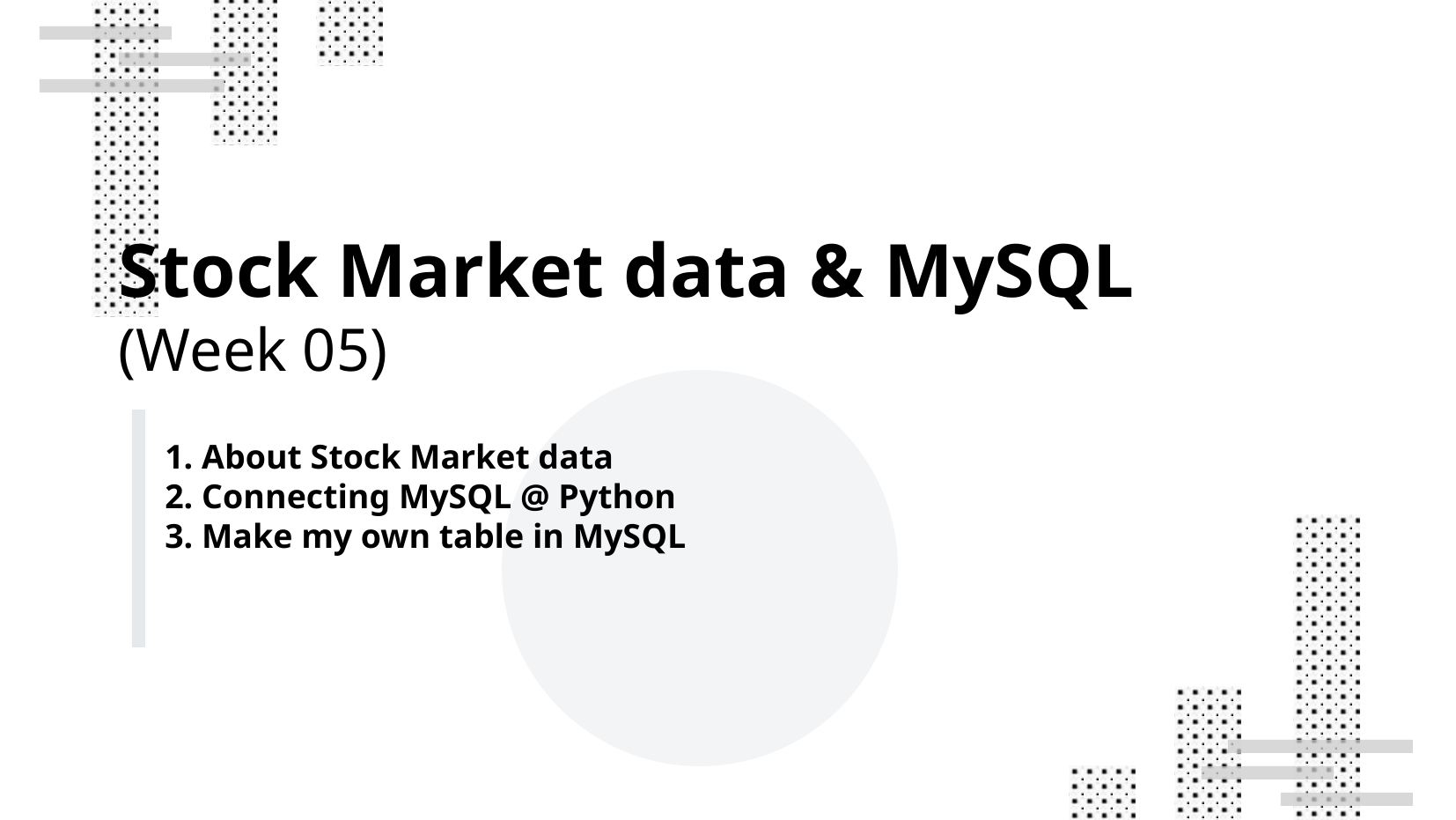

Stock Market data & MySQL
(Week 05)

1. About Stock Market data
2. Connecting MySQL @ Python
3. Make my own table in MySQL